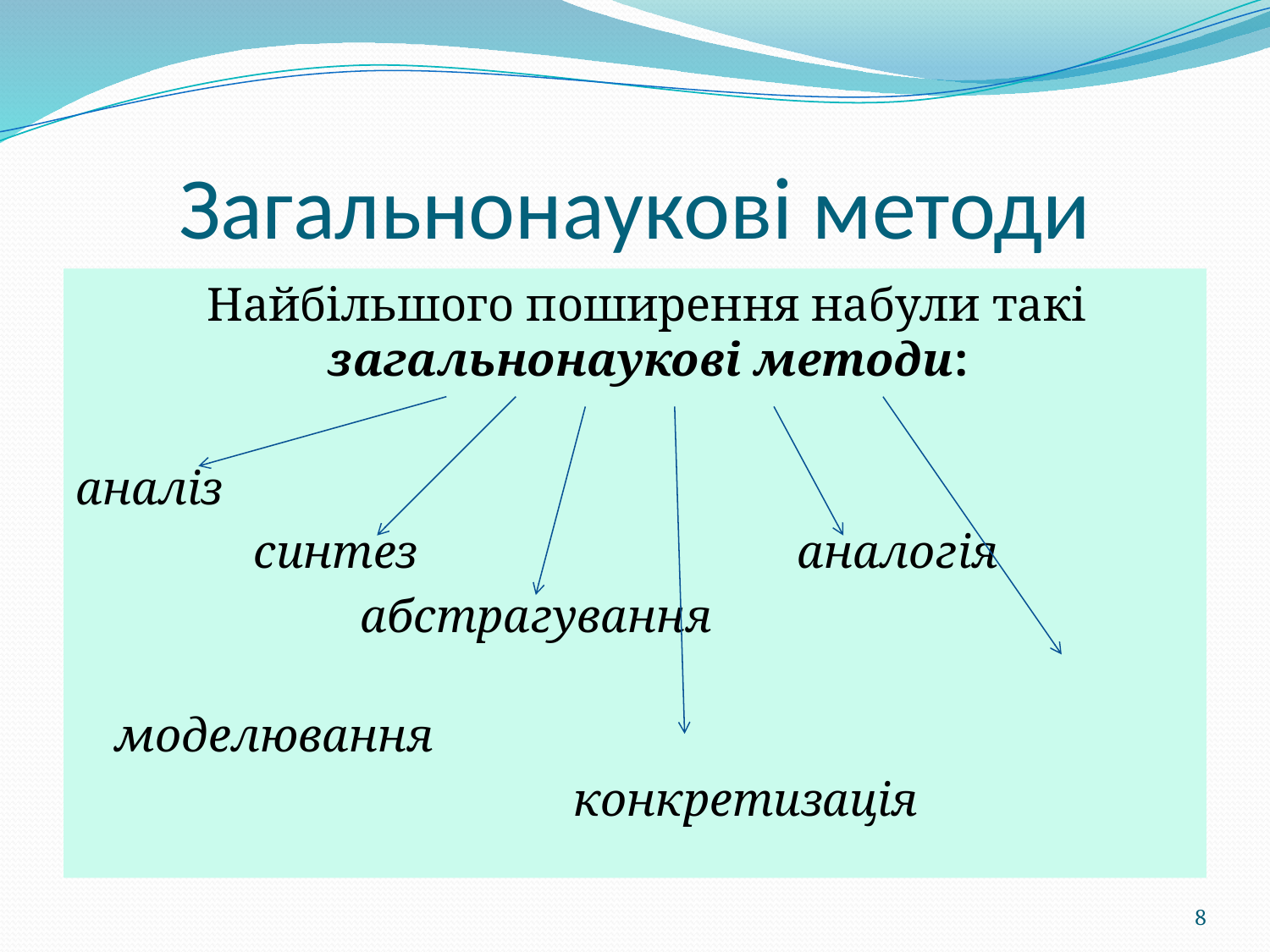

# Загальнонаукові методи
  Найбільшого поширення набули такі загальнонаукові методи:

аналіз
               синтез                                аналогія
                        абстрагування
                                                                            моделювання
                                          конкретизація

8